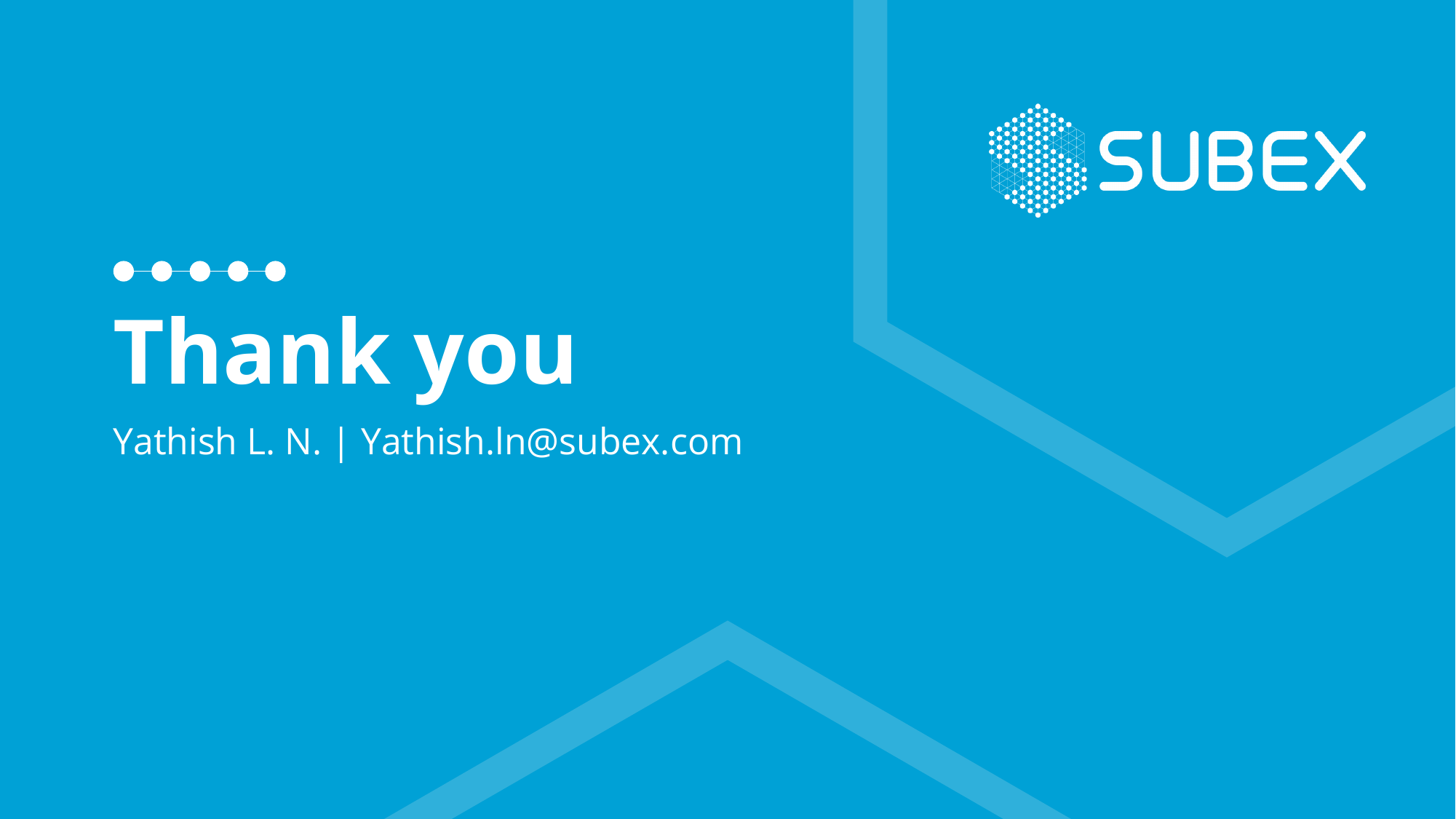

# Thank you
Yathish L. N. | Yathish.ln@subex.com